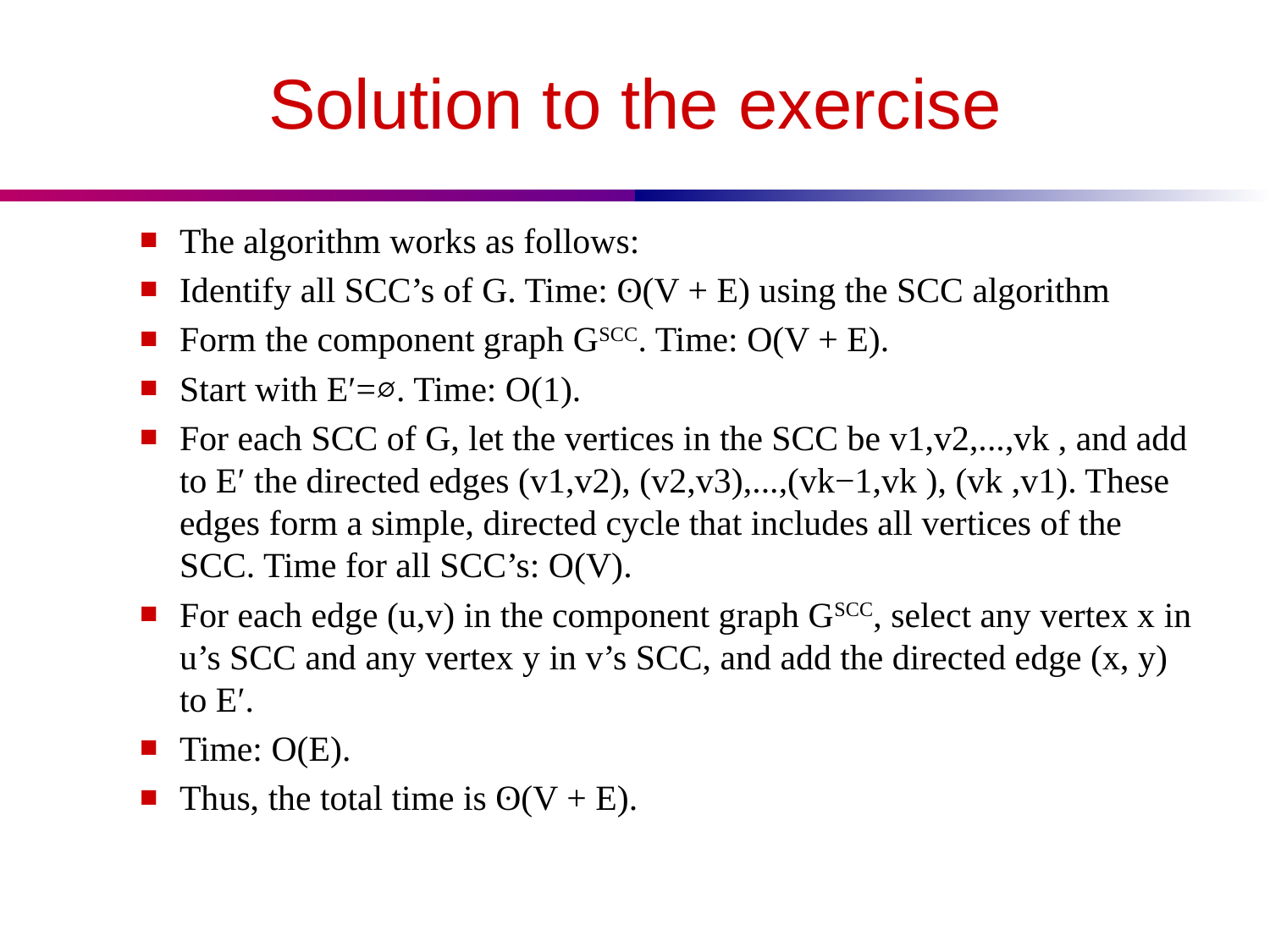

# Solution to the exercise
The algorithm works as follows:
Identify all SCC’s of G. Time: ʘ(V + E) using the SCC algorithm
Form the component graph GSCC. Time: O(V + E).
Start with E′=∅. Time: O(1).
For each SCC of G, let the vertices in the SCC be v1,v2,...,vk , and add to E′ the directed edges (v1,v2), (v2,v3),...,(vk−1,vk ), (vk ,v1). These edges form a simple, directed cycle that includes all vertices of the SCC. Time for all SCC’s: O(V).
For each edge (u,v) in the component graph GSCC, select any vertex x in u’s SCC and any vertex y in v’s SCC, and add the directed edge (x, y) to E′.
Time: O(E).
Thus, the total time is ʘ(V + E).